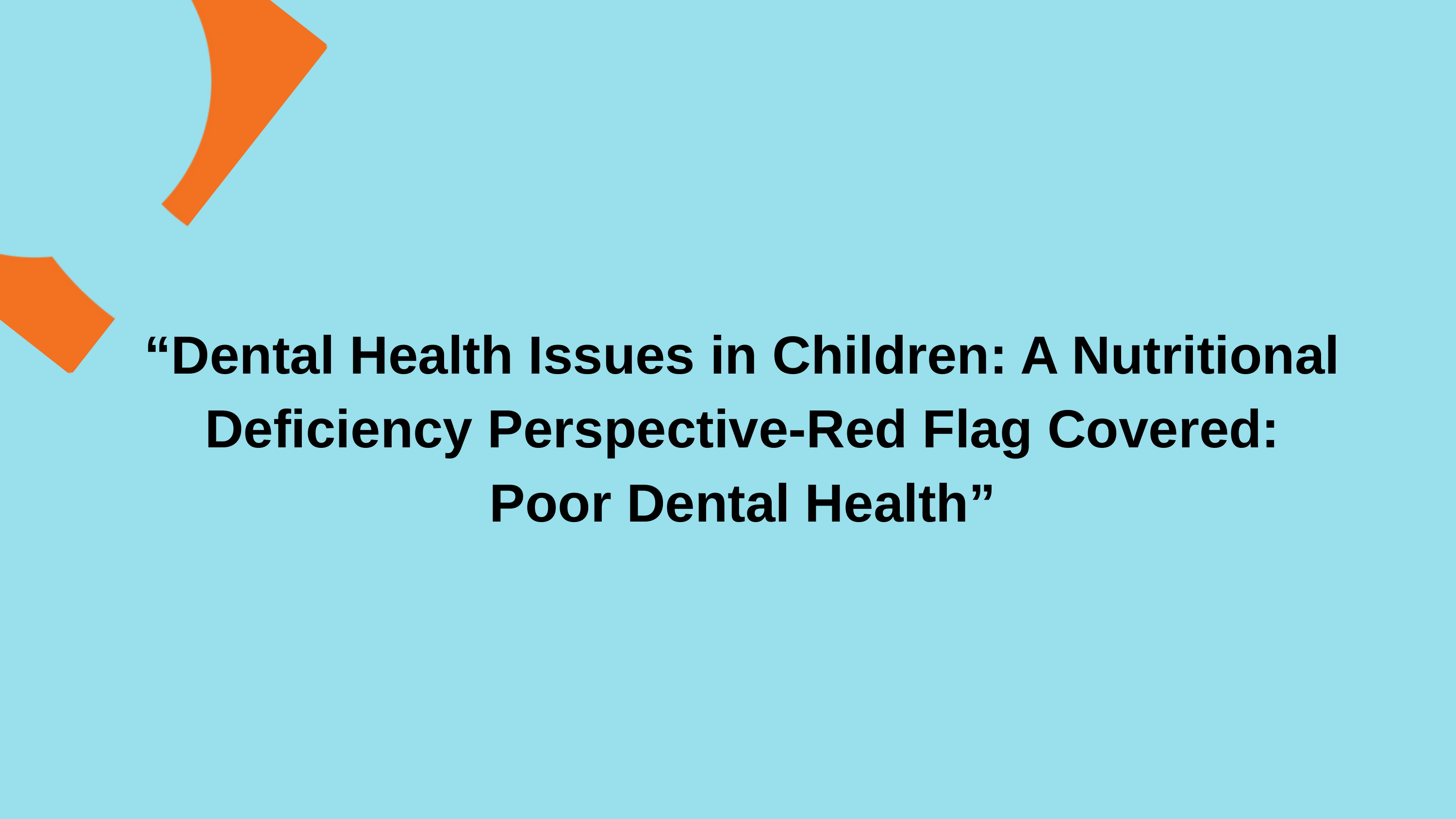

“Dental Health Issues in Children: A Nutritional Deficiency Perspective-Red Flag Covered: Poor Dental Health”